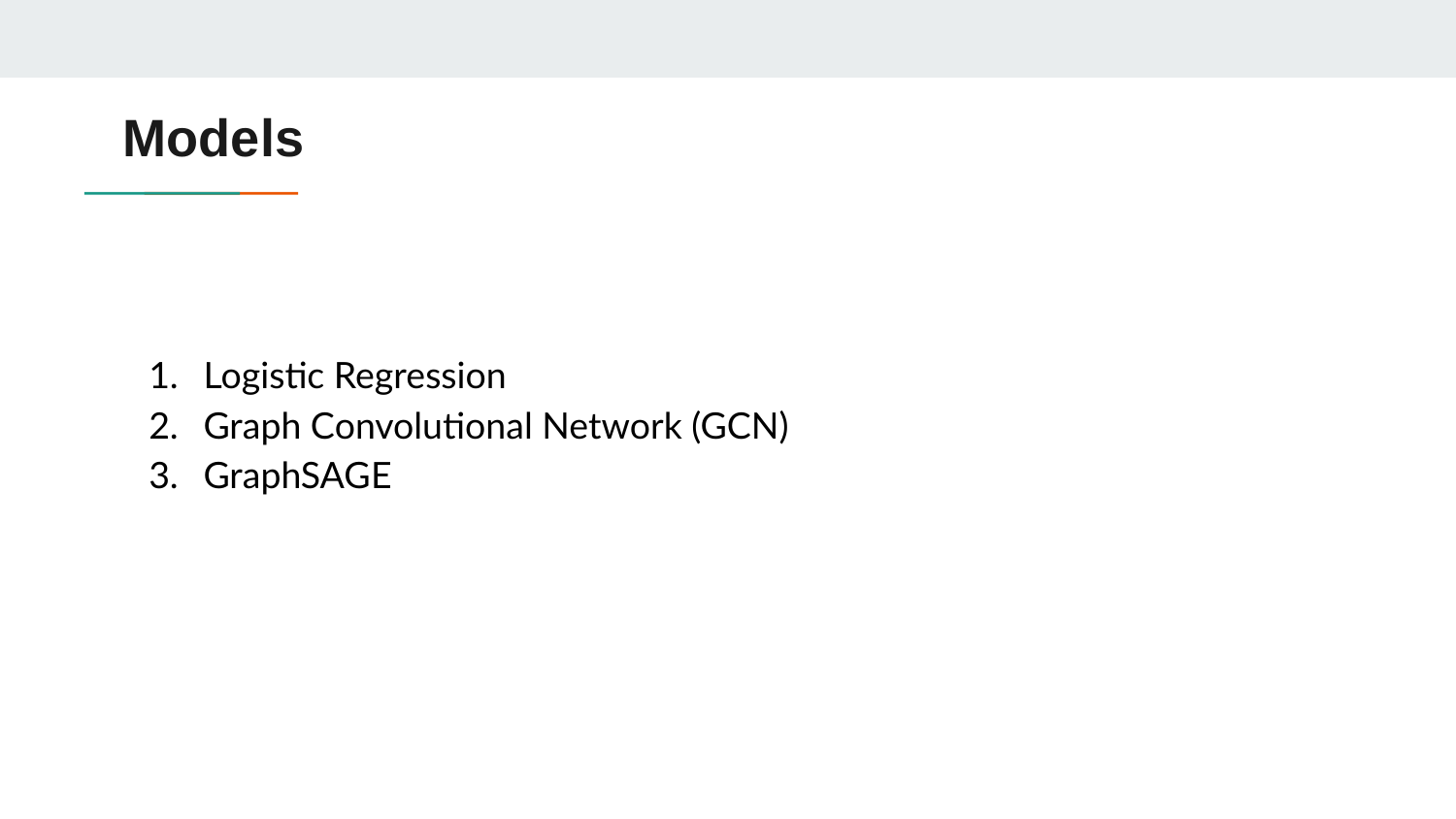

# Models
Logistic Regression
Graph Convolutional Network (GCN)
GraphSAGE